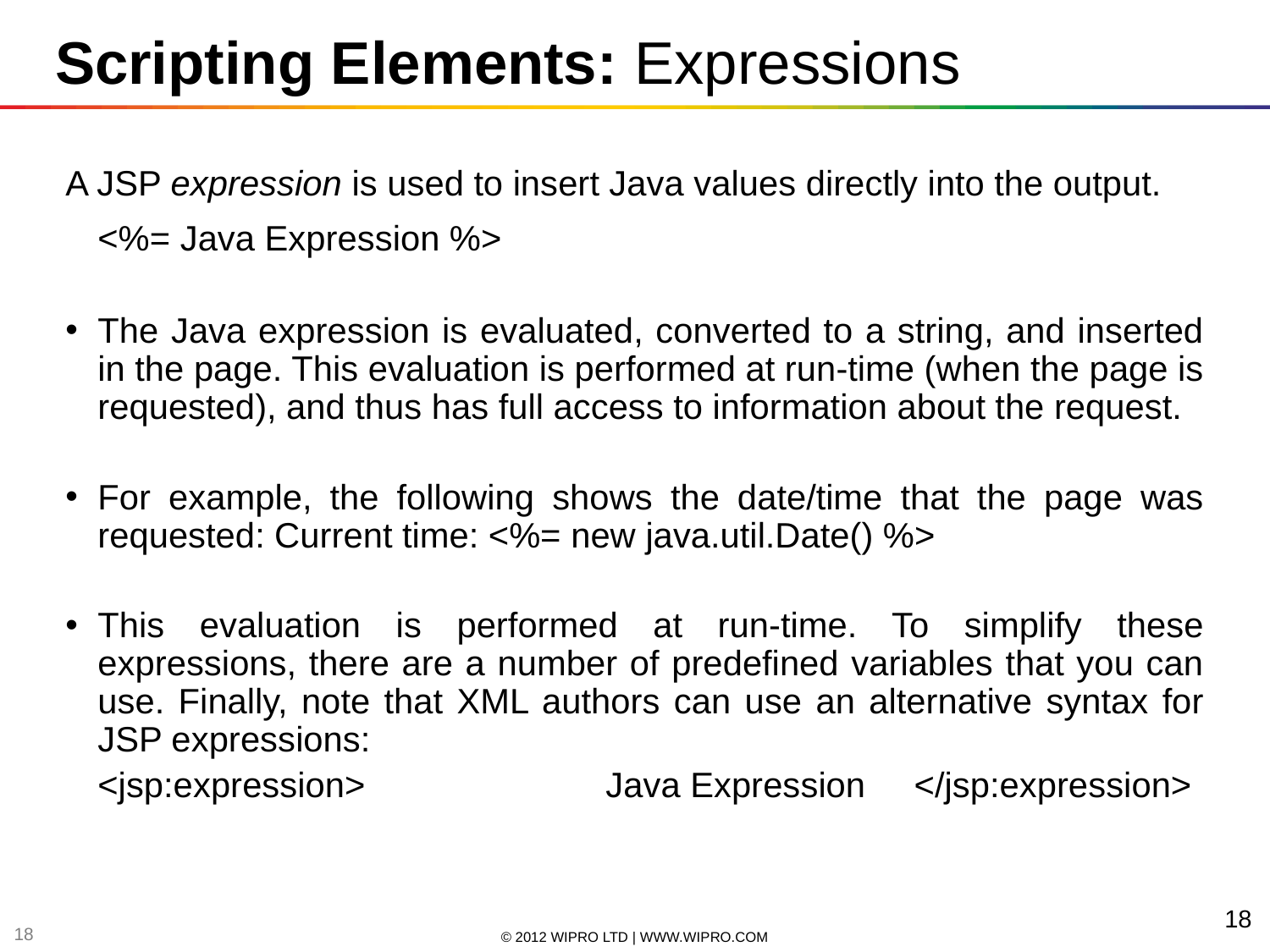

# Scripting Elements: Expressions
A JSP expression is used to insert Java values directly into the output.
	<%= Java Expression %>

The Java expression is evaluated, converted to a string, and inserted in the page. This evaluation is performed at run-time (when the page is requested), and thus has full access to information about the request.

For example, the following shows the date/time that the page was requested: Current time: <%= new java.util.Date() %>

This evaluation is performed at run-time. To simplify these expressions, there are a number of predefined variables that you can use. Finally, note that XML authors can use an alternative syntax for JSP expressions:
	<jsp:expression> 		Java Expression     </jsp:expression>

18